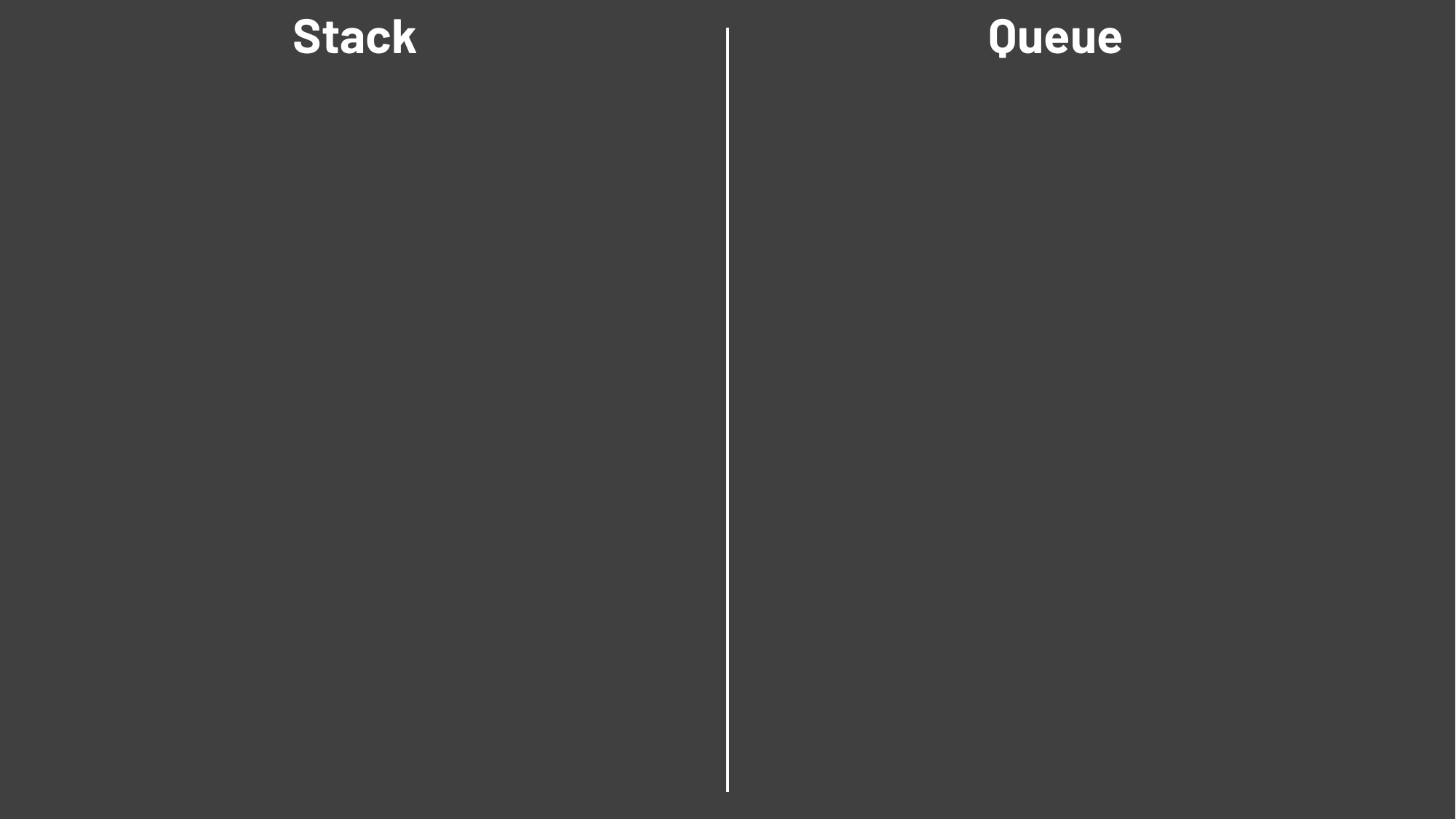

Stack
Queue
3
2
1
3
0
0
1
2